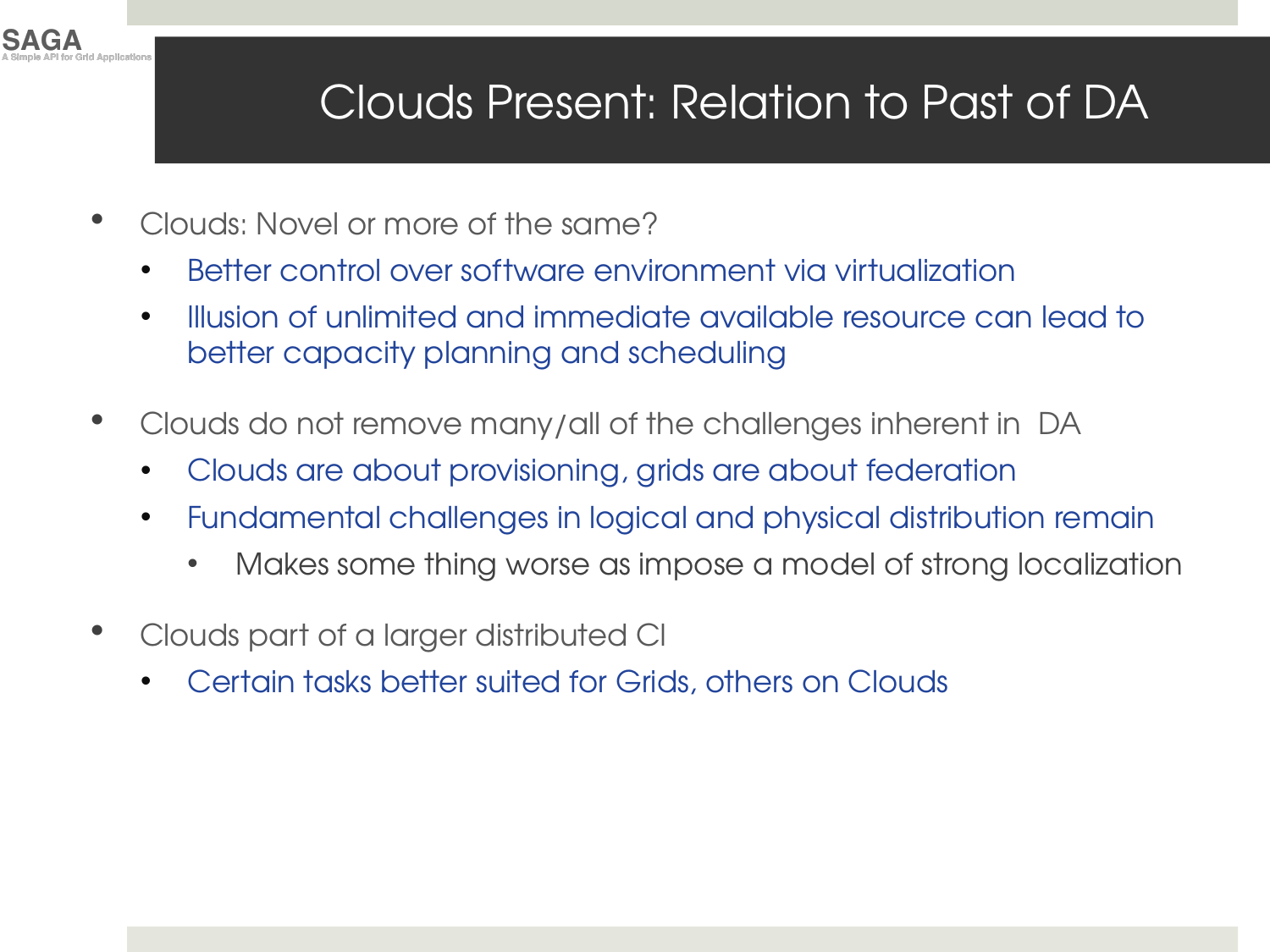

# Clouds Present: Relation to Past of DA
Clouds: Novel or more of the same?
Better control over software environment via virtualization
Illusion of unlimited and immediate available resource can lead to better capacity planning and scheduling
Clouds do not remove many/all of the challenges inherent in  DA
Clouds are about provisioning, grids are about federation
Fundamental challenges in logical and physical distribution remain
Makes some thing worse as impose a model of strong localization
Clouds part of a larger distributed CI
Certain tasks better suited for Grids, others on Clouds